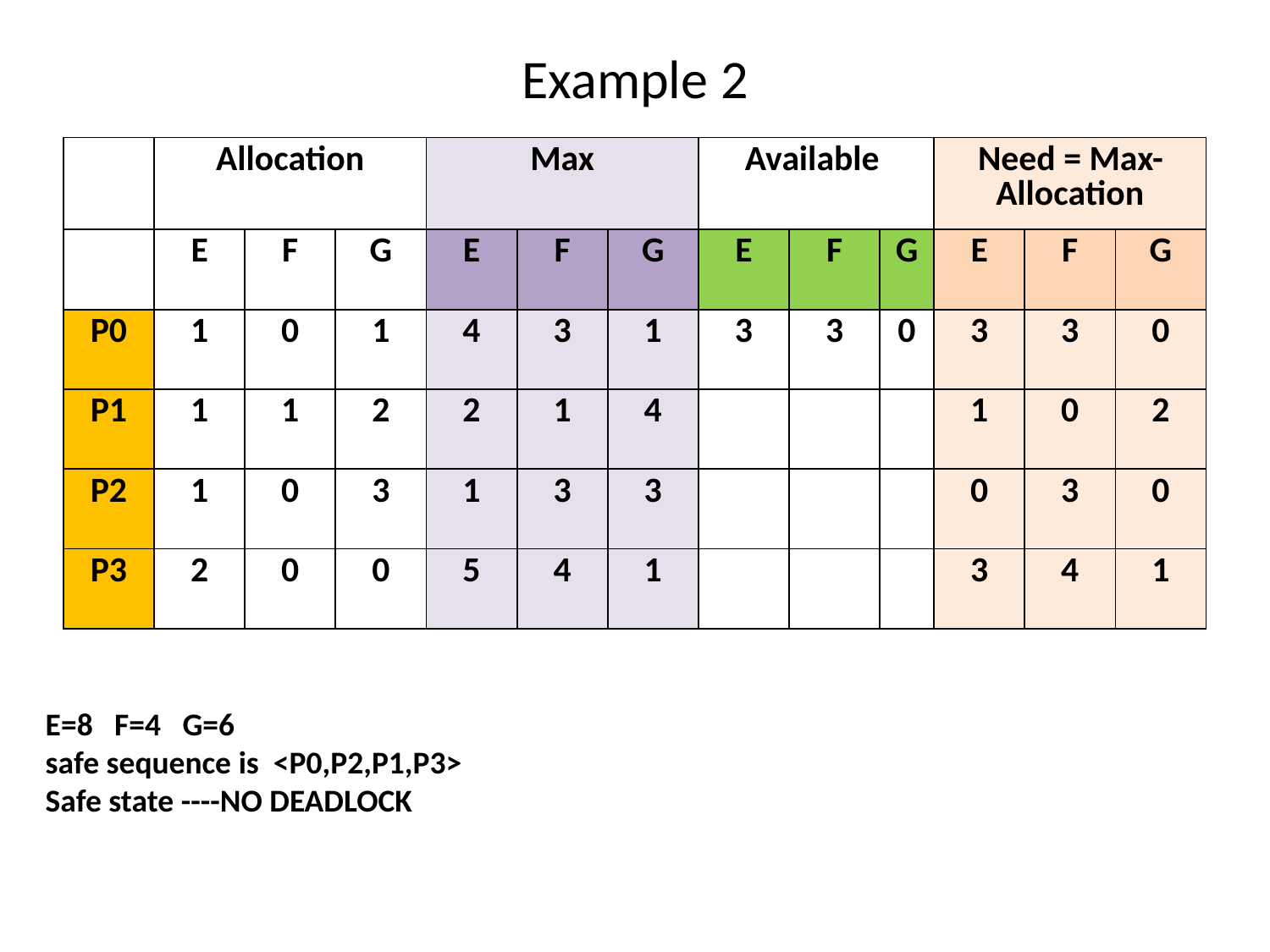

# Example 2
|  | Allocation |  |  | Max |  |  | Available |  |  | Need = Max-Allocation |  |  |
| --- | --- | --- | --- | --- | --- | --- | --- | --- | --- | --- | --- | --- |
|  | E | F | G | E | F | G | E | F | G | E | F | G |
| P0 | 1 | 0 | 1 | 4 | 3 | 1 | 3 | 3 | 0 | 3 | 3 | 0 |
| P1 | 1 | 1 | 2 | 2 | 1 | 4 |  |  |  | 1 | 0 | 2 |
| P2 | 1 | 0 | 3 | 1 | 3 | 3 |  |  |  | 0 | 3 | 0 |
| P3 | 2 | 0 | 0 | 5 | 4 | 1 |  |  |  | 3 | 4 | 1 |
E=8   F=4   G=6
safe sequence is  <P0,P2,P1,P3>
Safe state ----NO DEADLOCK